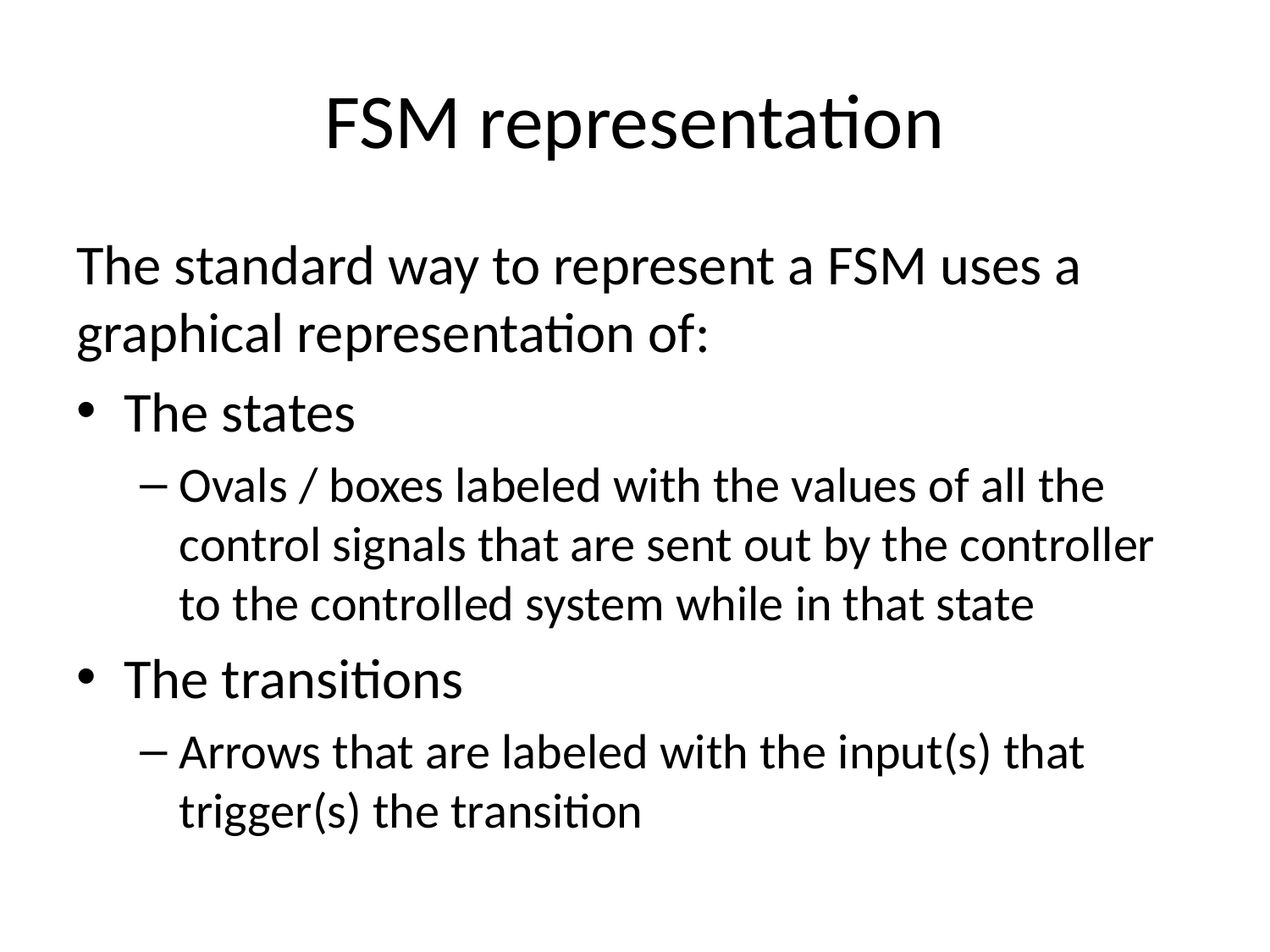

# FSM representation
The standard way to represent a FSM uses a graphical representation of:
The states
Ovals / boxes labeled with the values of all the control signals that are sent out by the controller to the controlled system while in that state
The transitions
Arrows that are labeled with the input(s) that trigger(s) the transition